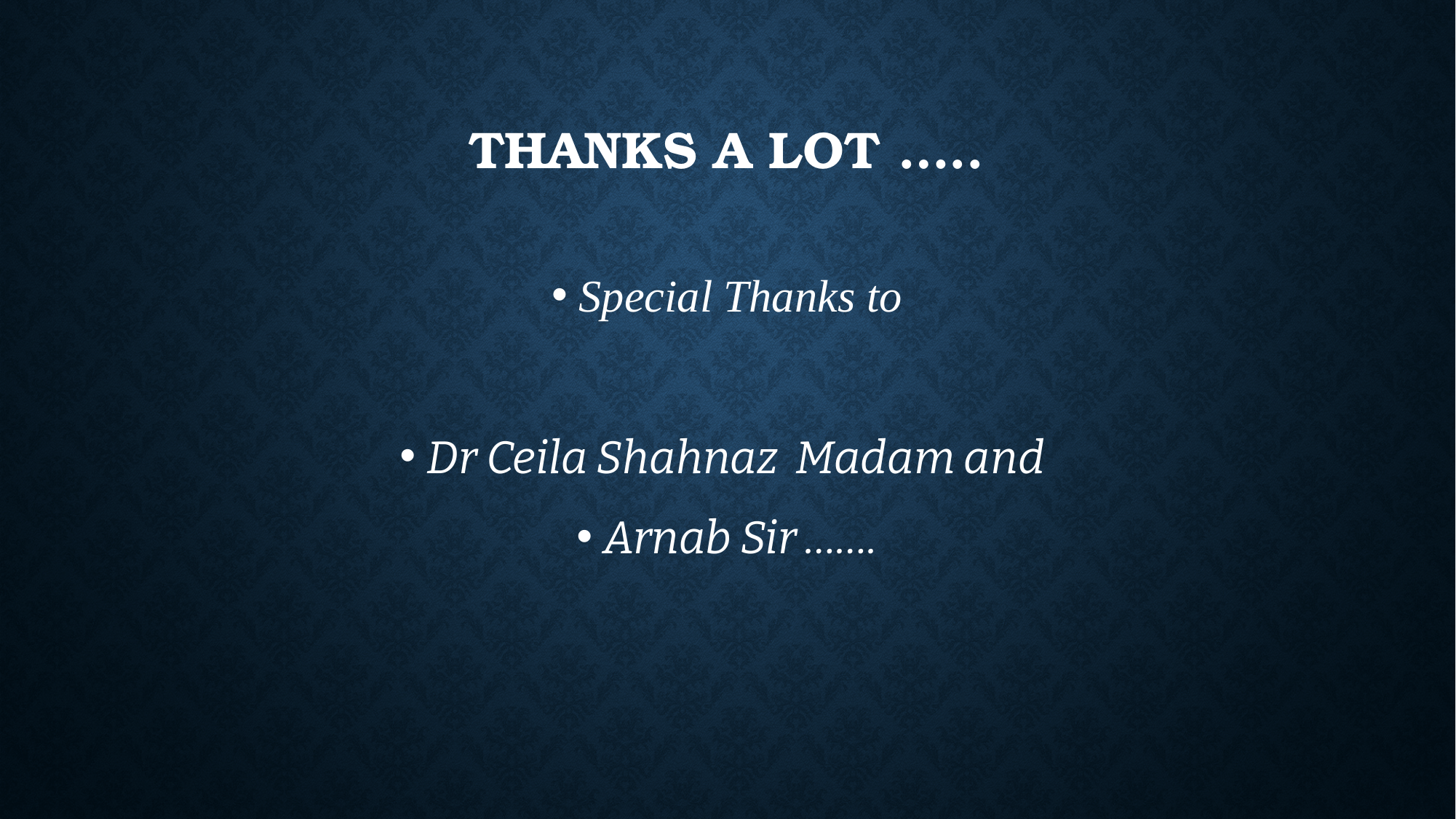

# Thanks a lot …..
Special Thanks to

Dr Ceila Shahnaz  Madam and
Arnab Sir …….